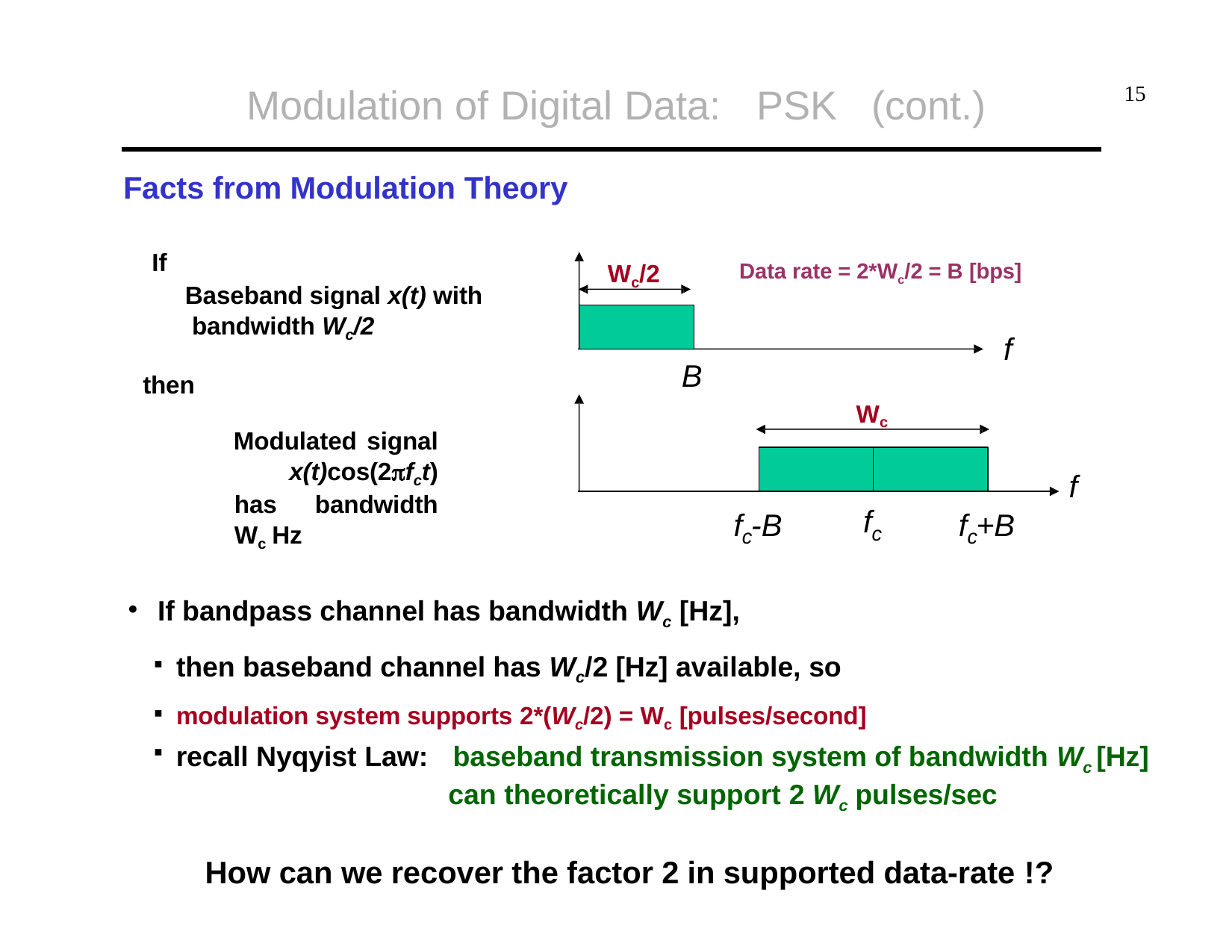

# Modulation of Digital Data:	PSK	(cont.)
15

Facts from Modulation Theory
If

Data rate = 2*Wc/2 = B [bps]
Wc/2
Baseband signal x(t) with  bandwidth Wc/2
f
B
then

Wc
Modulated signal  x(t)cos(2πfct) has  bandwidth Wc Hz
f
f
f +B
f -B
c
c
c
If bandpass channel has bandwidth Wc [Hz],
then baseband channel has Wc/2 [Hz] available, so
modulation system supports 2*(Wc/2) = Wc [pulses/second]
recall Nyqyist Law:
baseband transmission system of bandwidth Wc [Hz]  can theoretically support 2 Wc pulses/sec
How can we recover the factor 2 in supported data-rate !?